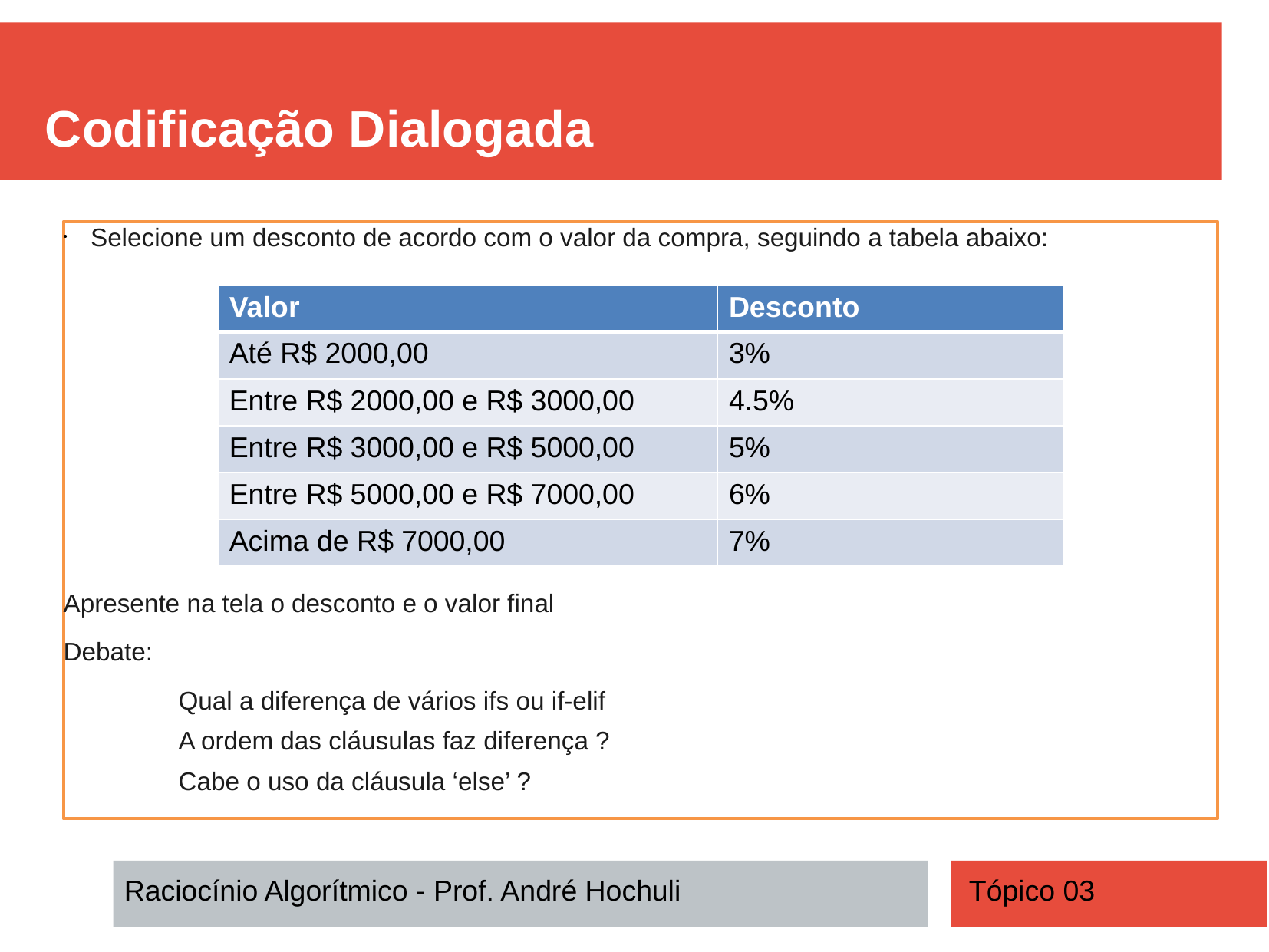

Codificação Dialogada
Selecione um desconto de acordo com o valor da compra, seguindo a tabela abaixo:

Apresente na tela o desconto e o valor final
Debate:
	Qual a diferença de vários ifs ou if-elif
	A ordem das cláusulas faz diferença ?
	Cabe o uso da cláusula ‘else’ ?

| Valor | Desconto |
| --- | --- |
| Até R$ 2000,00 | 3% |
| Entre R$ 2000,00 e R$ 3000,00 | 4.5% |
| Entre R$ 3000,00 e R$ 5000,00 | 5% |
| Entre R$ 5000,00 e R$ 7000,00 | 6% |
| Acima de R$ 7000,00 | 7% |

Raciocínio Algorítmico - Prof. André Hochuli
Tópico 03